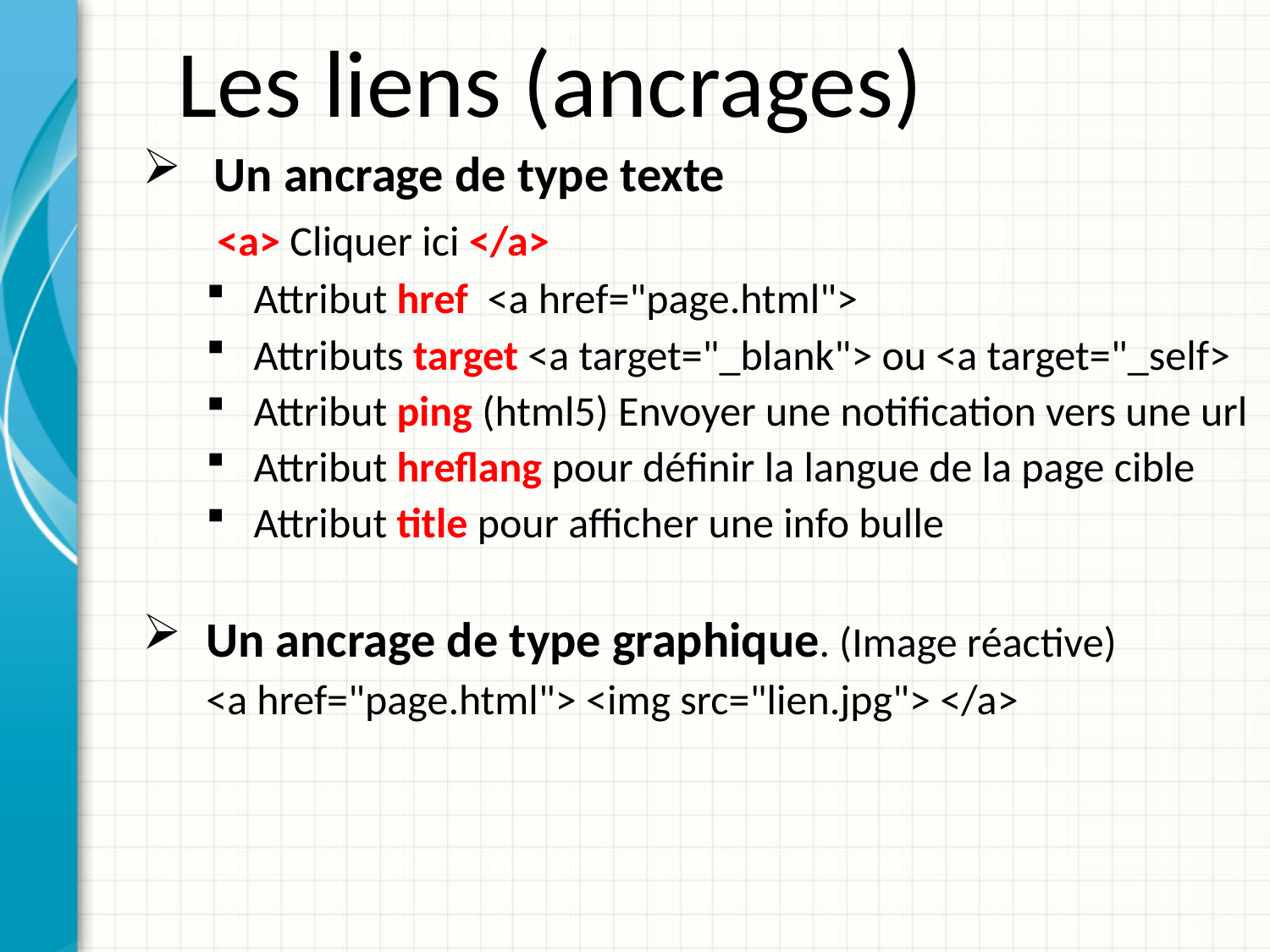

Les liens (ancrages)
Un ancrage de type texte
 <a> Cliquer ici </a>
Attribut href  <a href="page.html">
Attributs target <a target="_blank"> ou <a target="_self>
Attribut ping (html5) Envoyer une notification vers une url
Attribut hreflang pour définir la langue de la page cible
Attribut title pour afficher une info bulle

Un ancrage de type graphique. (Image réactive)
<a href="page.html"> <img src="lien.jpg"> </a>